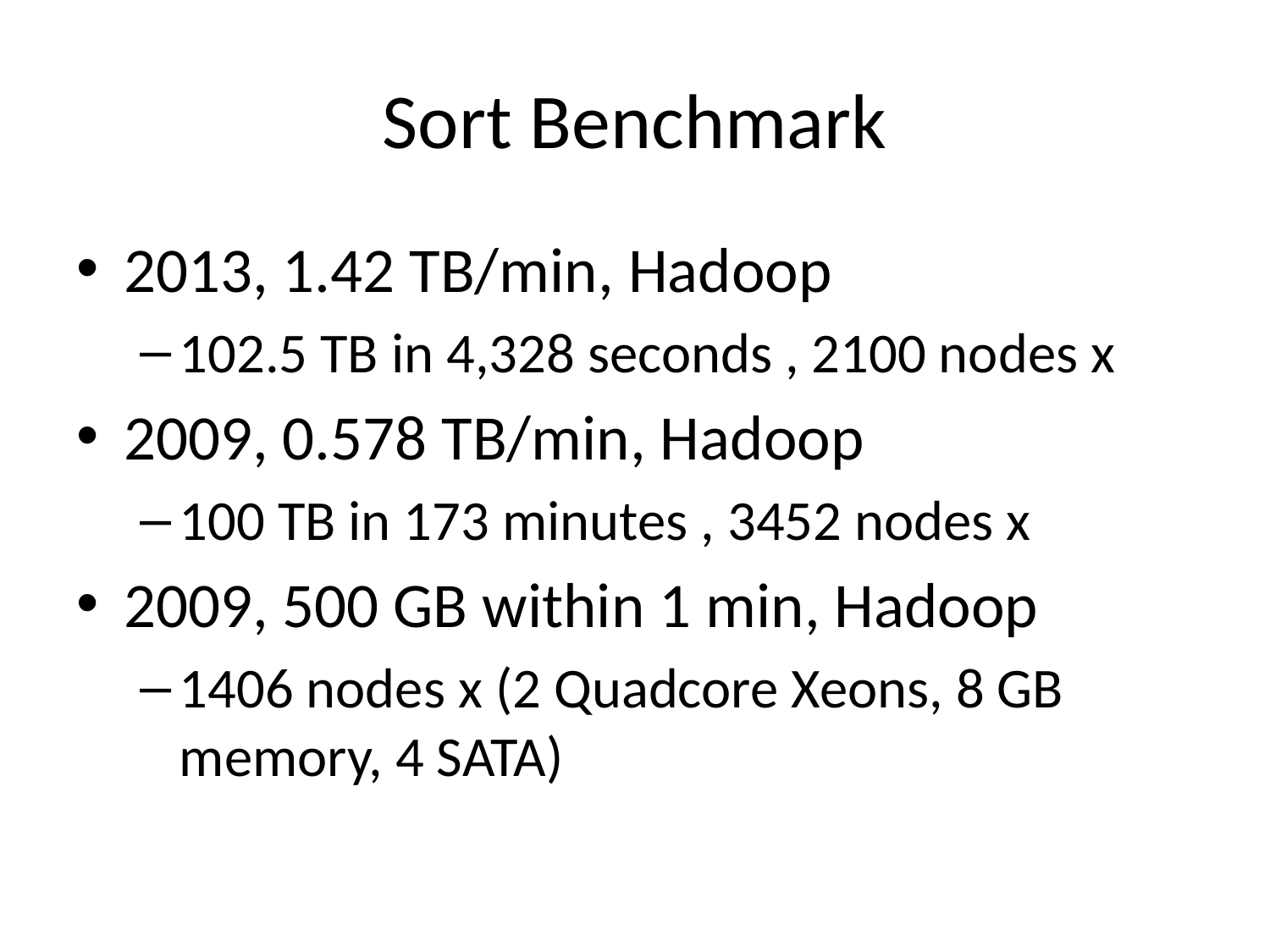

# Sort Benchmark
2013, 1.42 TB/min, Hadoop
102.5 TB in 4,328 seconds , 2100 nodes x
2009, 0.578 TB/min, Hadoop
100 TB in 173 minutes , 3452 nodes x
2009, 500 GB within 1 min, Hadoop
1406 nodes x (2 Quadcore Xeons, 8 GB memory, 4 SATA)